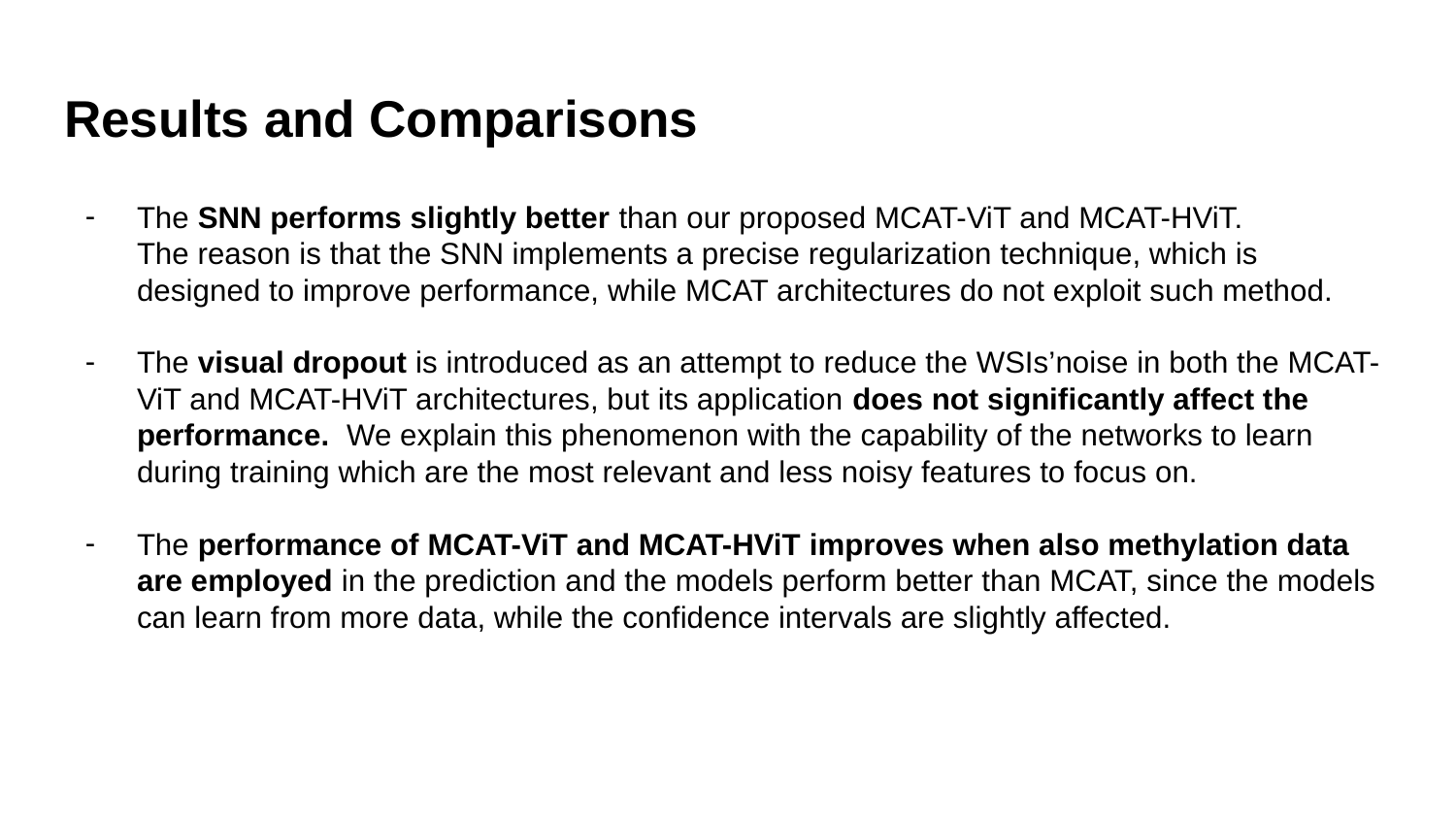

# Results and Comparisons

The SNN performs slightly better than our proposed MCAT-ViT and MCAT-HViT.
The reason is that the SNN implements a precise regularization technique, which is designed to improve performance, while MCAT architectures do not exploit such method.

The visual dropout is introduced as an attempt to reduce the WSIs’noise in both the MCAT-ViT and MCAT-HViT architectures, but its application does not significantly affect the performance.  We explain this phenomenon with the capability of the networks to learn during training which are the most relevant and less noisy features to focus on.

The performance of MCAT-ViT and MCAT-HViT improves when also methylation data are employed in the prediction and the models perform better than MCAT, since the models can learn from more data, while the confidence intervals are slightly affected.